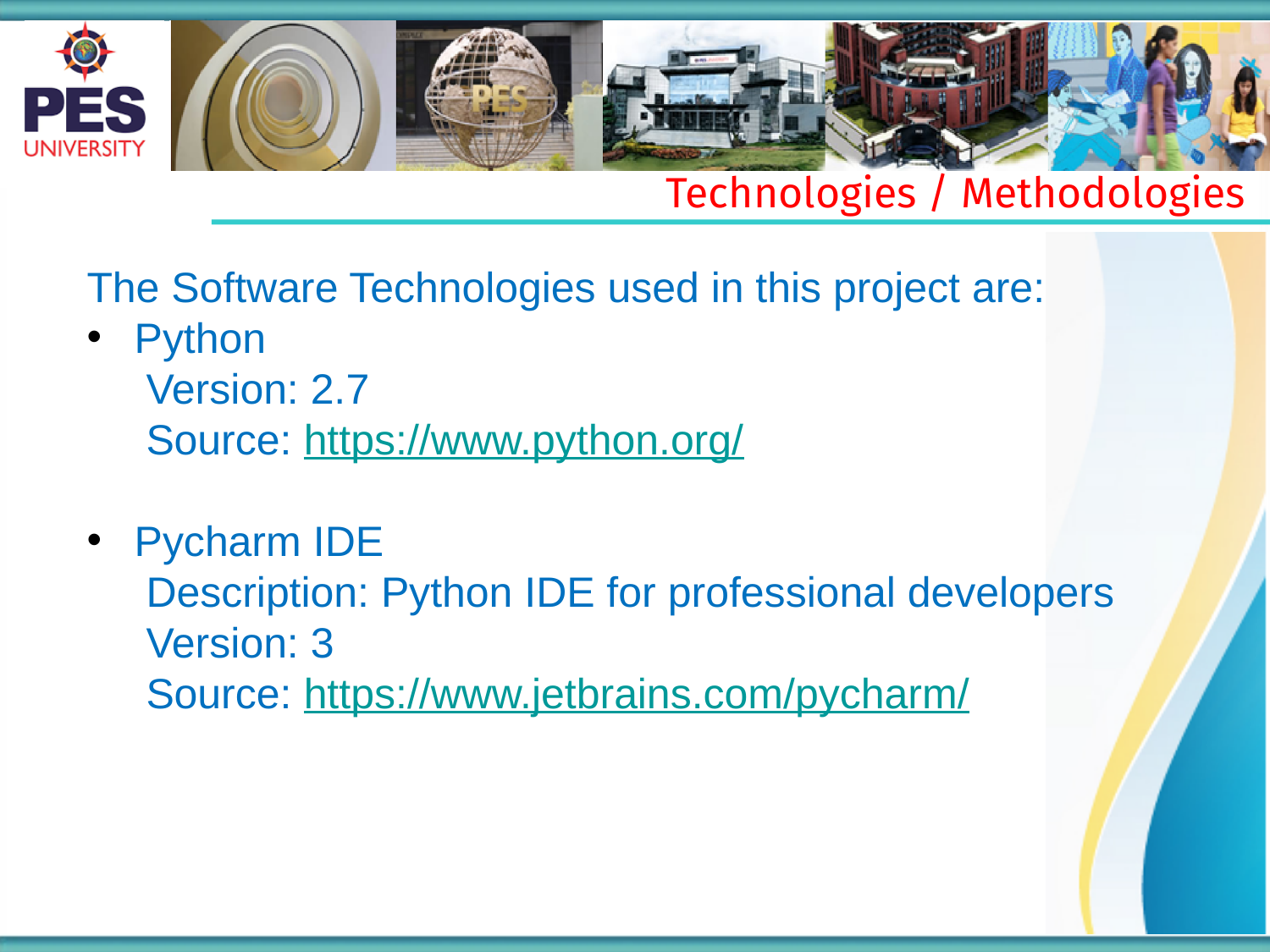

Technologies / Methodologies

The Software Technologies used in this project are:
Python
     Version: 2.7
     Source: https://www.python.org/

Pycharm IDE
     Description: Python IDE for professional developers
     Version: 3
     Source: https://www.jetbrains.com/pycharm/